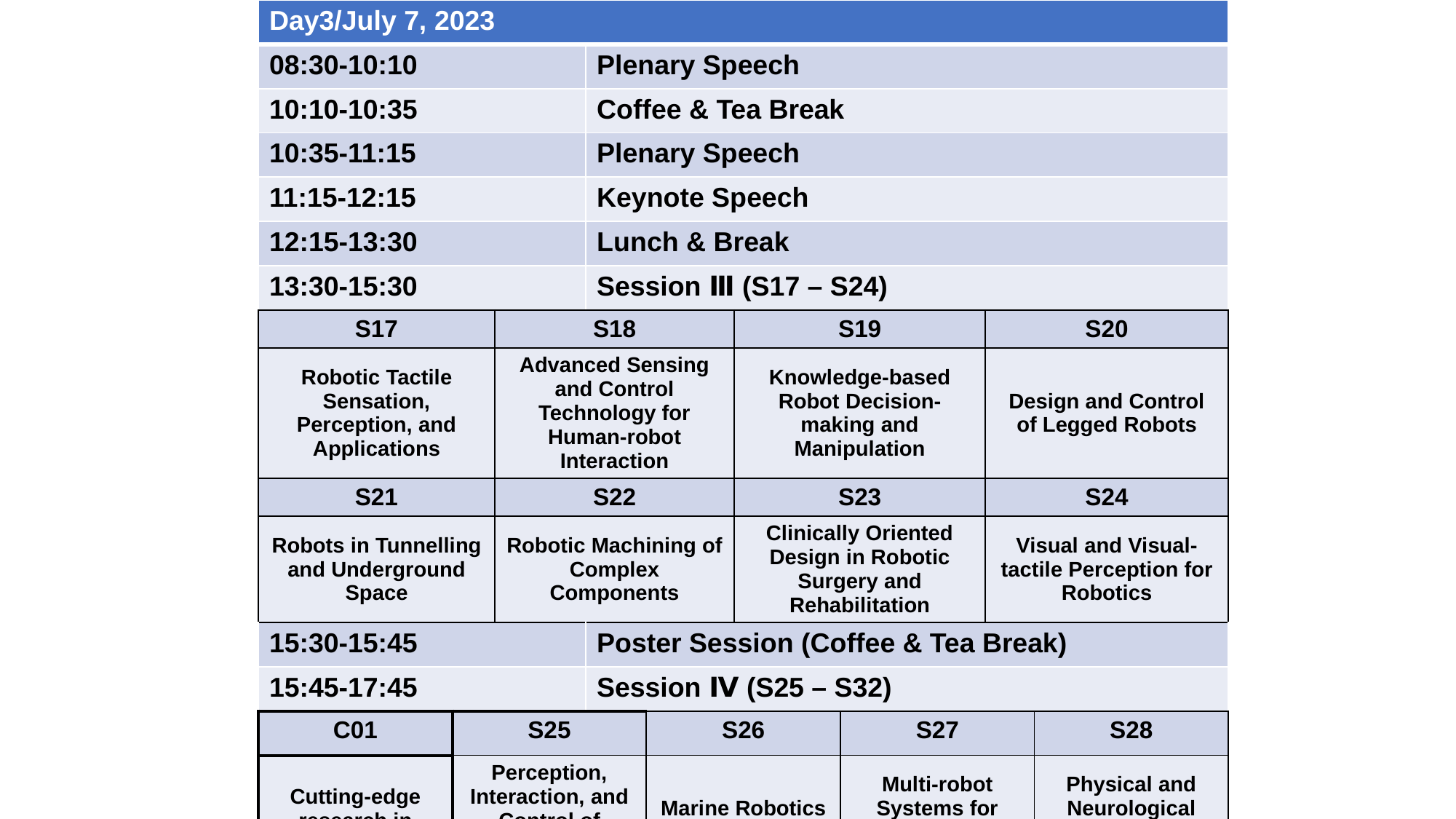

| Day3/July 7, 2023 | Day3/July 7, 2023 |  |  |  |  |  |  |  |
| --- | --- | --- | --- | --- | --- | --- | --- | --- |
| 08:30-10:10 | 08:30-10:10 |  | Plenary Speech |  |  |  |  |  |
| 10:10-10:35 | 10:10-10:35 |  | Coffee & Tea Break |  |  |  |  |  |
| 10:35-11:15 | 10:35-11:15 |  | Plenary Speech |  |  |  |  |  |
| 11:15-12:15 | 11:15-12:15 |  | Keynote Speech |  |  |  |  |  |
| 12:15-13:30 | 12:15-13:30 |  | Lunch & Break |  |  |  |  |  |
| 13:30-15:30 | 13:30-15:30 |  | Session Ⅲ (S17 – S24) |  |  |  |  |  |
| S17 | S17 | S18 |  | S18 | S19 | S19 | S20 | S20 |
| Robotic Tactile Sensation, Perception, and Applications | Robotic Tactile Sensation, Perception, and Applications | Advanced Sensing and Control Technology for Human-robot Interaction |  | Advanced Sensing and Control Technology for Human-robot Interaction | Knowledge-based Robot Decision-making and Manipulation | Knowledge-based Robot Decision-making and Manipulation | Design and Control of Legged Robots | Design and Control of Legged Robots |
| S21 | S21 | S22 |  | S22 | S23 | S23 | S24 | S24 |
| Robots in Tunnelling and Underground Space | Robots in Tunnelling and Underground Space | Robotic Machining of Complex Components |  | Robotic Machining of Complex Components | Clinically Oriented Design in Robotic Surgery and Rehabilitation | Clinically Oriented Design in Robotic Surgery and Rehabilitation | Visual and Visual-tactile Perception for Robotics | Visual and Visual-tactile Perception for Robotics |
| 15:30-15:45 | 15:30-15:45 |  | Poster Session (Coffee & Tea Break) |  |  |  |  |  |
| 15:45-17:45 | 15:45-17:45 |  | Session Ⅳ (S25 – S32) |  |  |  |  |  |
| C01 | S25 |  |  | S26 |  | S27 |  | S28 |
| Cutting-edge research in robotics (I) | Perception, Interaction, and Control of Wearable Robots |  |  | Marine Robotics and Applications |  | Multi-robot Systems for Real World Applications |  | Physical and Neurological Human-Robot Interaction |
| C02 | S29 |  |  | S30 |  | S31 |  | S32 |
| Cutting-edge research in robotics (Ⅱ) | Advanced Motion Control Technologies for Mobile Robots |  |  | Intelligent Inspection Robotics |  | Robotics in Sustainable Manufacturing for Carbon Neutrality |  | Innovative Design and Performance Evaluation of Robot Mechanisms (Ⅱ) |